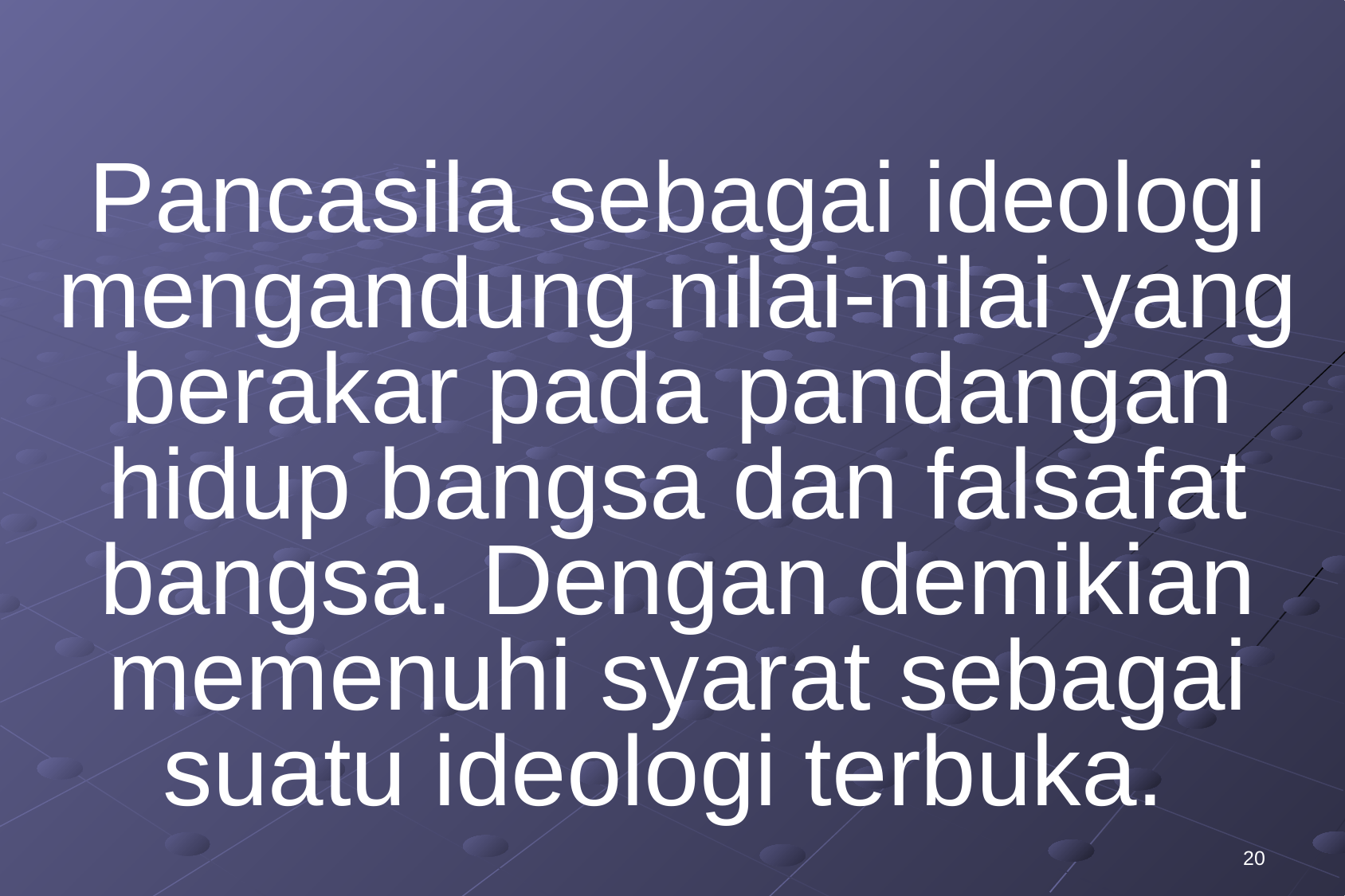

Pancasila sebagai ideologi mengandung nilai-nilai yang berakar pada pandangan hidup bangsa dan falsafat bangsa. Dengan demikian memenuhi syarat sebagai suatu ideologi terbuka.

20